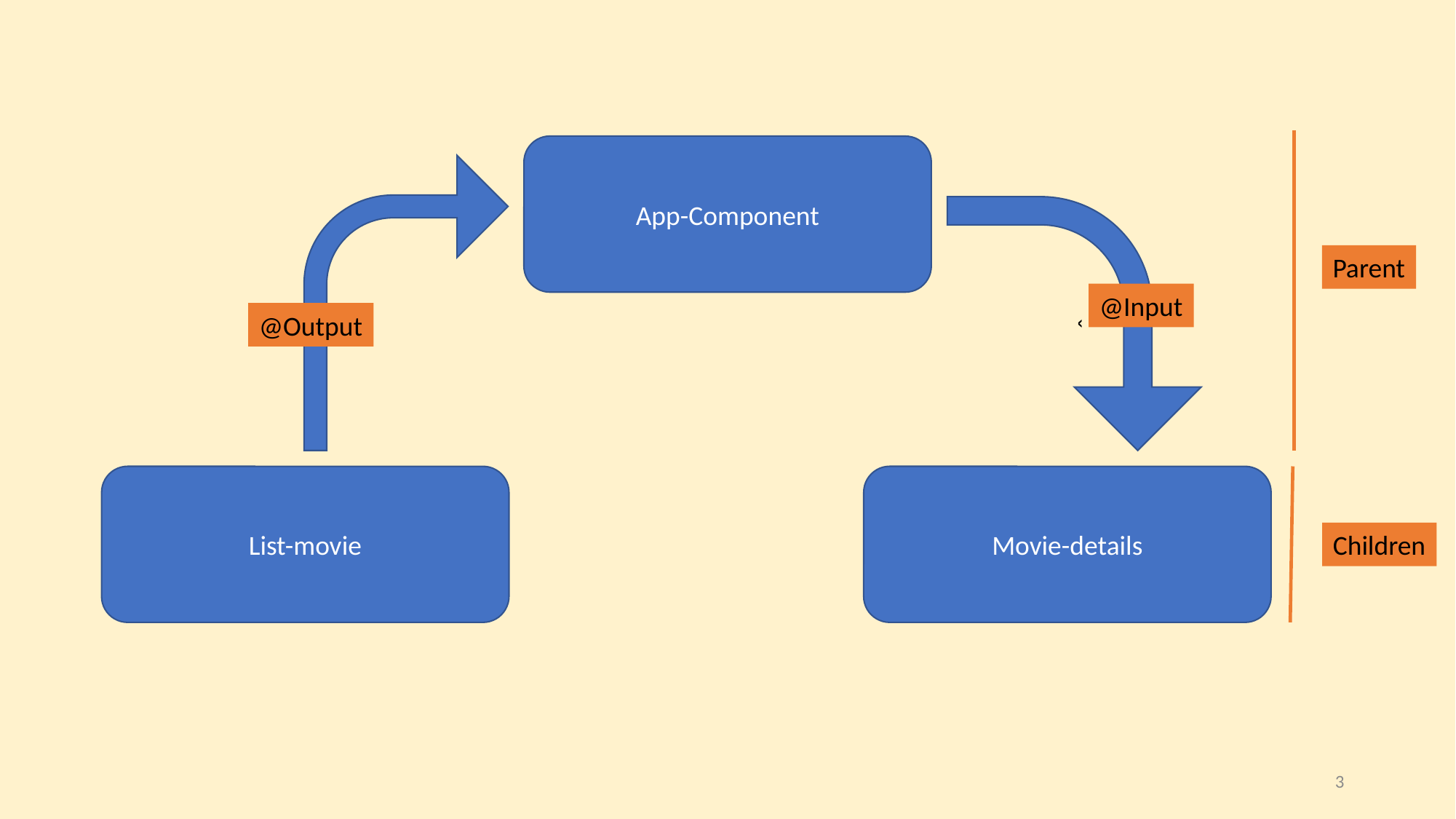

App-Component

ˇ
Parent
@Input
@Output
Movie-details
List-movie
Children
3